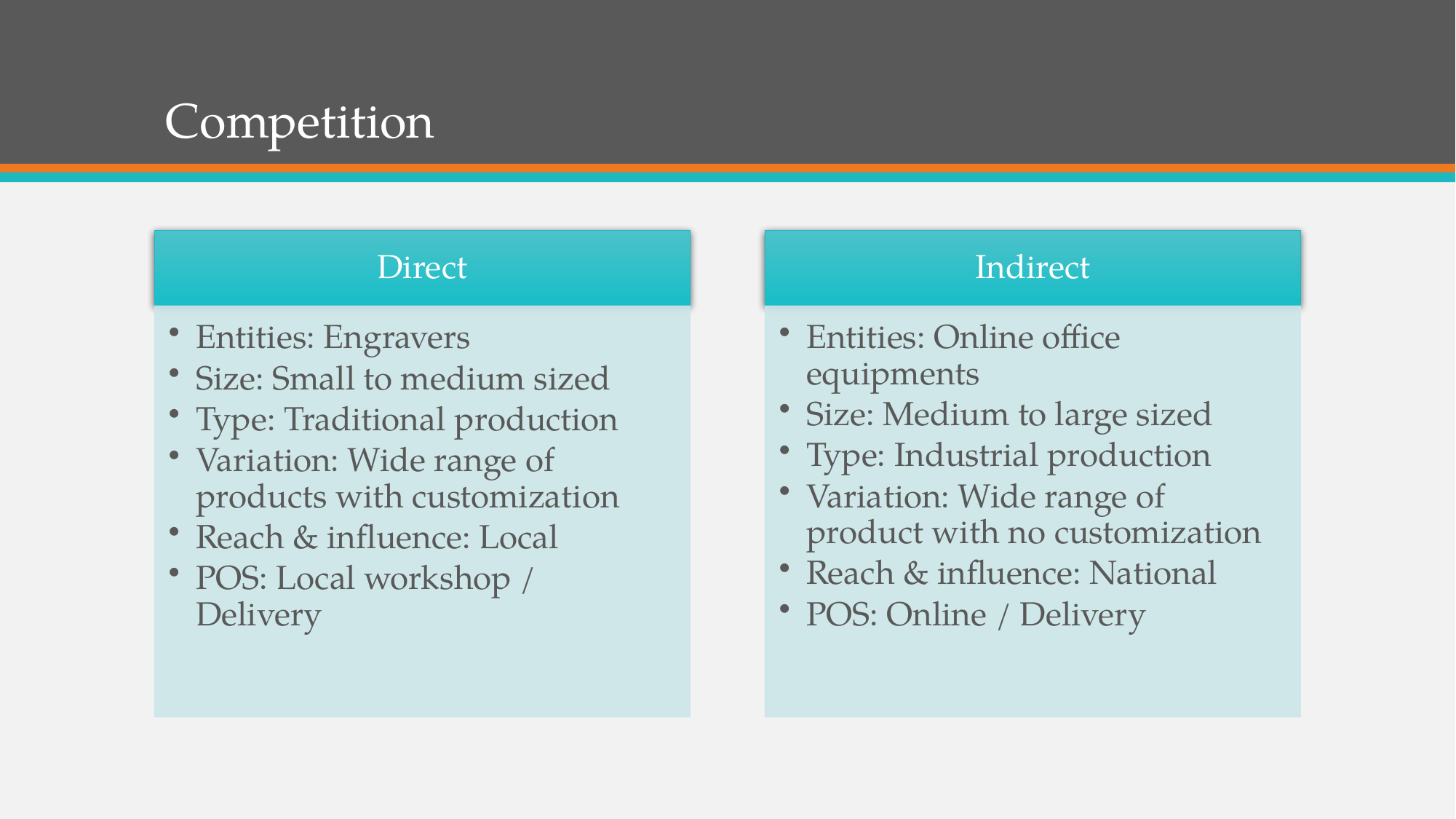

# Competition
Direct
Entities: Engravers
Size: Small to medium sized
Type: Traditional production
Variation: Wide range of products with customization
Reach & influence: Local
POS: Local workshop / Delivery

Indirect
Entities: Online office equipments
Size: Medium to large sized
Type: Industrial production
Variation: Wide range of product with no customization
Reach & influence: National
POS: Online / Delivery